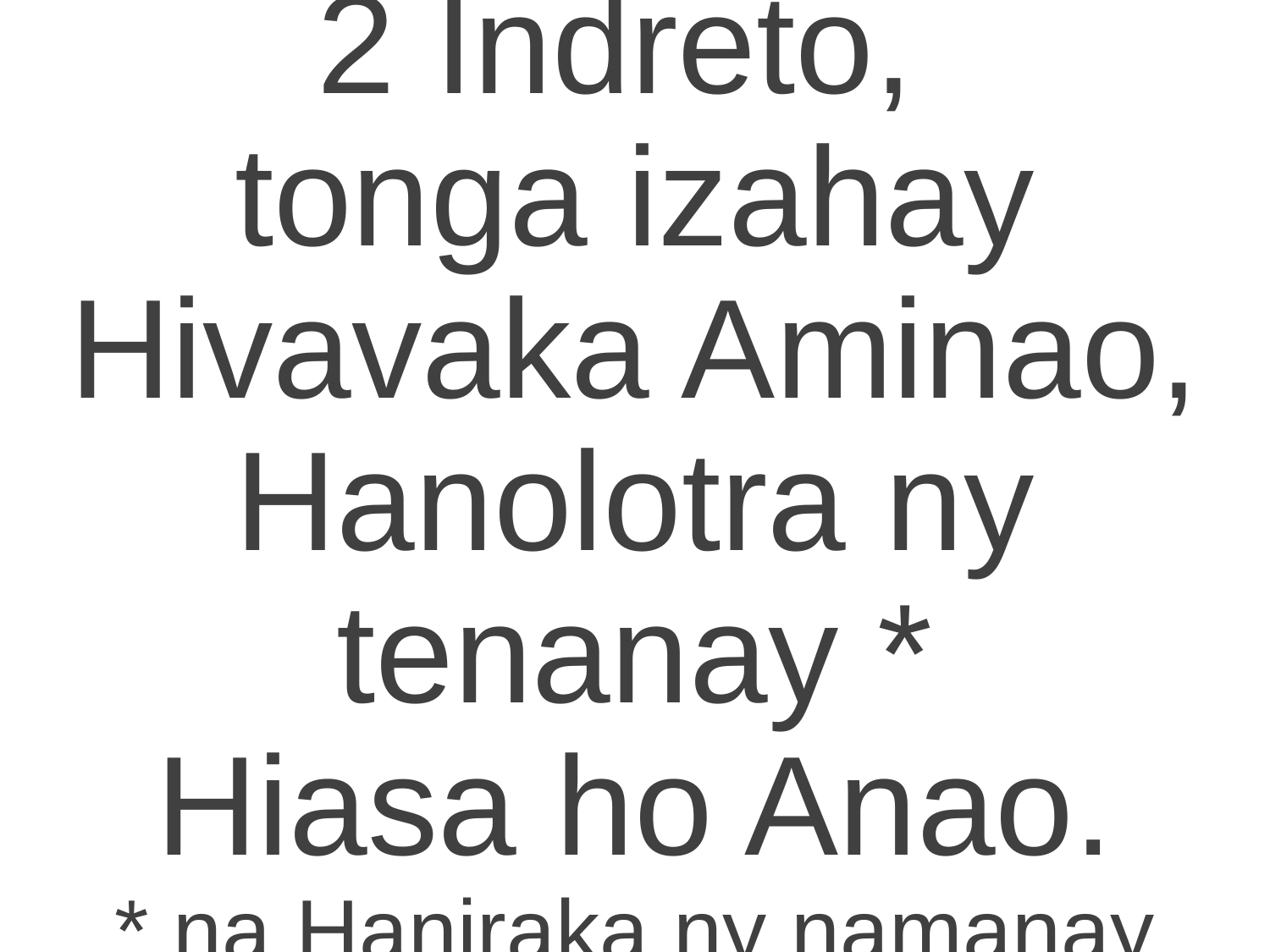

2 Indreto,
tonga izahay
Hivavaka Aminao,
Hanolotra ny tenanay *
Hiasa ho Anao.
* na Haniraka ny namanay